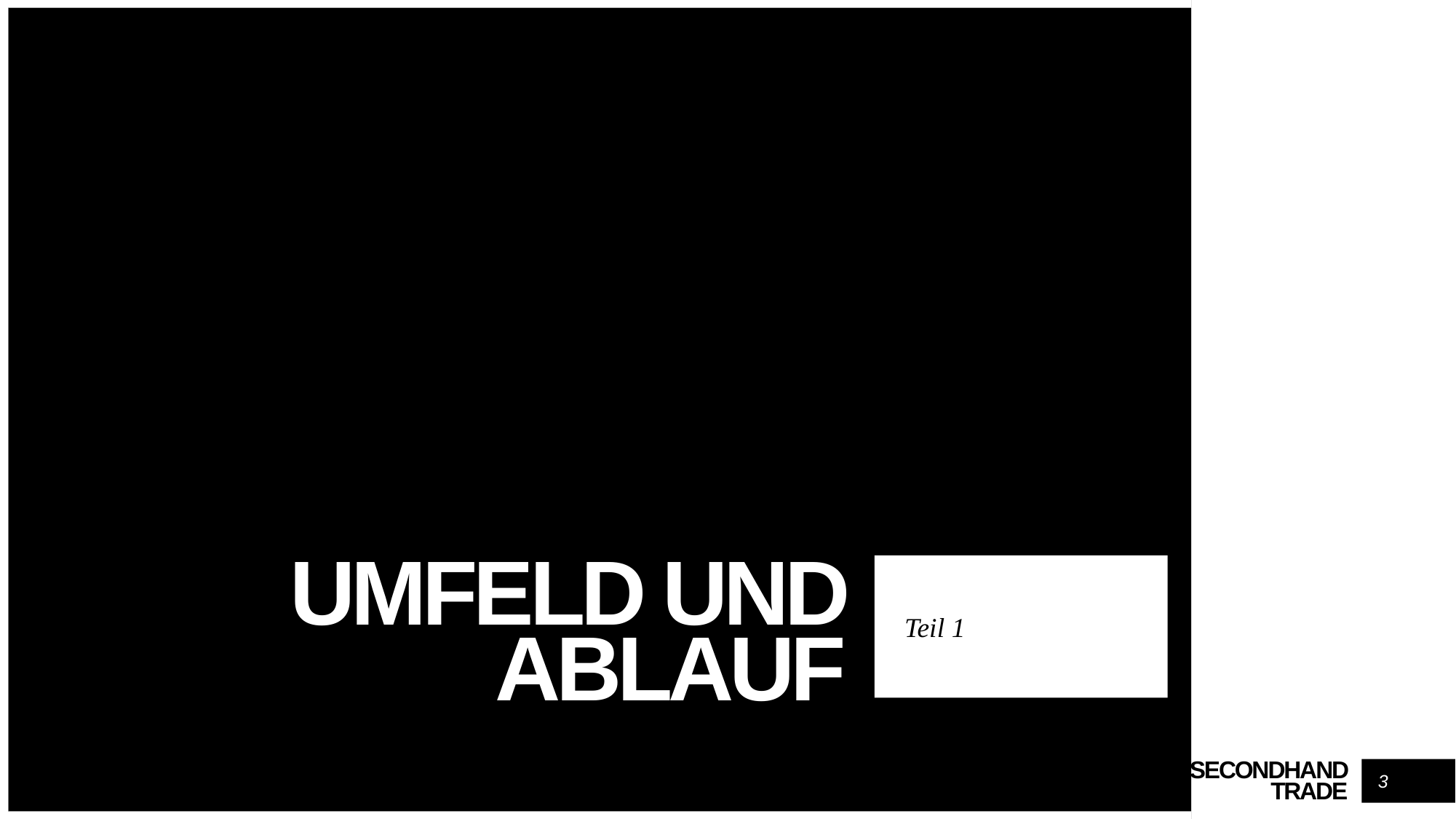

# Umfeld und Ablauf
Teil 1
3